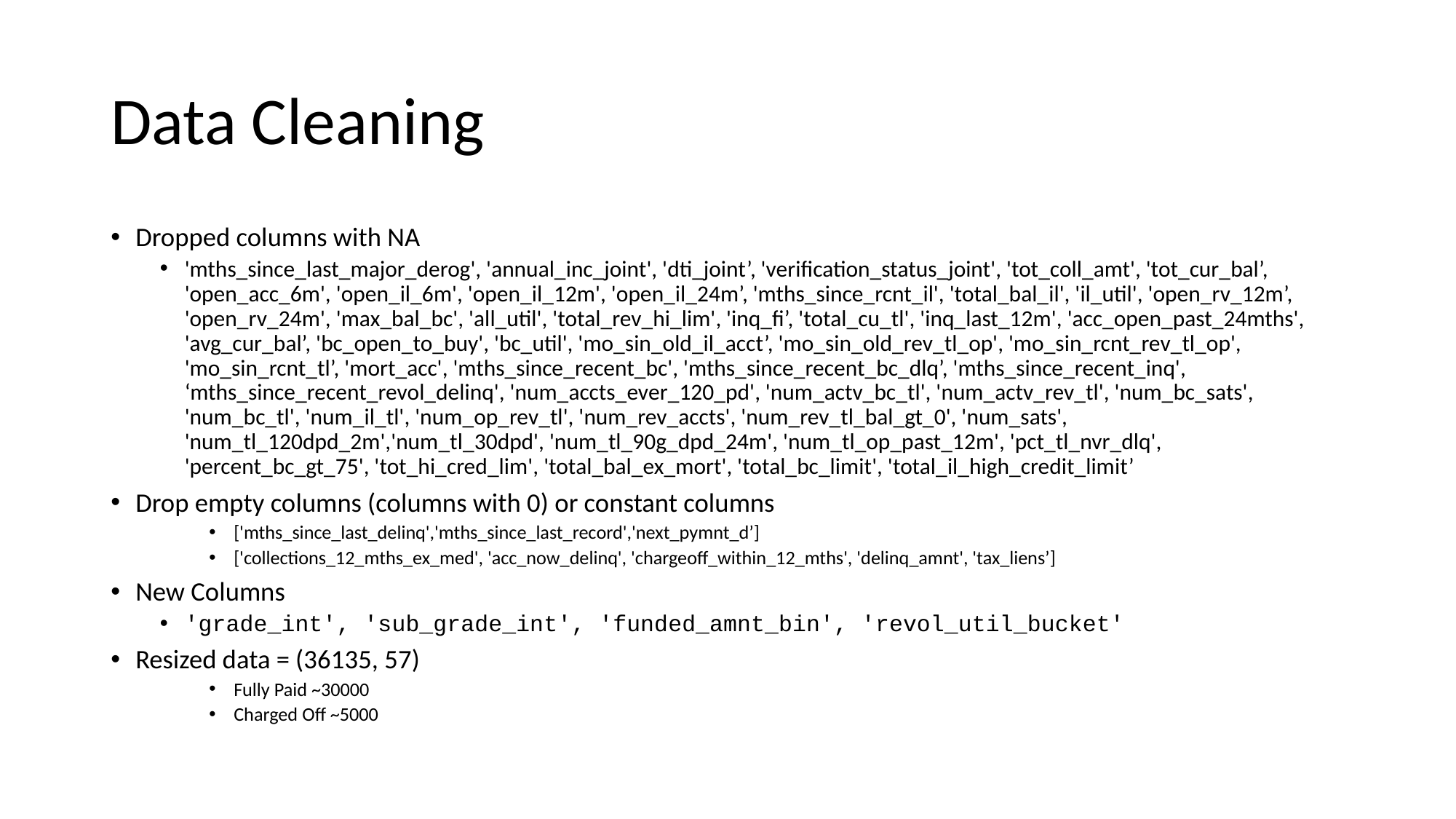

# Data Cleaning
Dropped columns with NA
'mths_since_last_major_derog', 'annual_inc_joint', 'dti_joint’, 'verification_status_joint', 'tot_coll_amt', 'tot_cur_bal’, 'open_acc_6m', 'open_il_6m', 'open_il_12m', 'open_il_24m’, 'mths_since_rcnt_il', 'total_bal_il', 'il_util', 'open_rv_12m’, 'open_rv_24m', 'max_bal_bc', 'all_util', 'total_rev_hi_lim', 'inq_fi’, 'total_cu_tl', 'inq_last_12m', 'acc_open_past_24mths', 'avg_cur_bal’, 'bc_open_to_buy', 'bc_util', 'mo_sin_old_il_acct’, 'mo_sin_old_rev_tl_op', 'mo_sin_rcnt_rev_tl_op', 'mo_sin_rcnt_tl’, 'mort_acc', 'mths_since_recent_bc', 'mths_since_recent_bc_dlq’, 'mths_since_recent_inq', ‘mths_since_recent_revol_delinq', 'num_accts_ever_120_pd', 'num_actv_bc_tl', 'num_actv_rev_tl', 'num_bc_sats', 'num_bc_tl', 'num_il_tl', 'num_op_rev_tl', 'num_rev_accts', 'num_rev_tl_bal_gt_0', 'num_sats', 'num_tl_120dpd_2m','num_tl_30dpd', 'num_tl_90g_dpd_24m', 'num_tl_op_past_12m', 'pct_tl_nvr_dlq', 'percent_bc_gt_75', 'tot_hi_cred_lim', 'total_bal_ex_mort', 'total_bc_limit', 'total_il_high_credit_limit’
Drop empty columns (columns with 0) or constant columns
['mths_since_last_delinq','mths_since_last_record','next_pymnt_d’]
['collections_12_mths_ex_med', 'acc_now_delinq', 'chargeoff_within_12_mths', 'delinq_amnt', 'tax_liens’]
New Columns
'grade_int', 'sub_grade_int', 'funded_amnt_bin', 'revol_util_bucket'
Resized data = (36135, 57)
Fully Paid ~30000
Charged Off ~5000